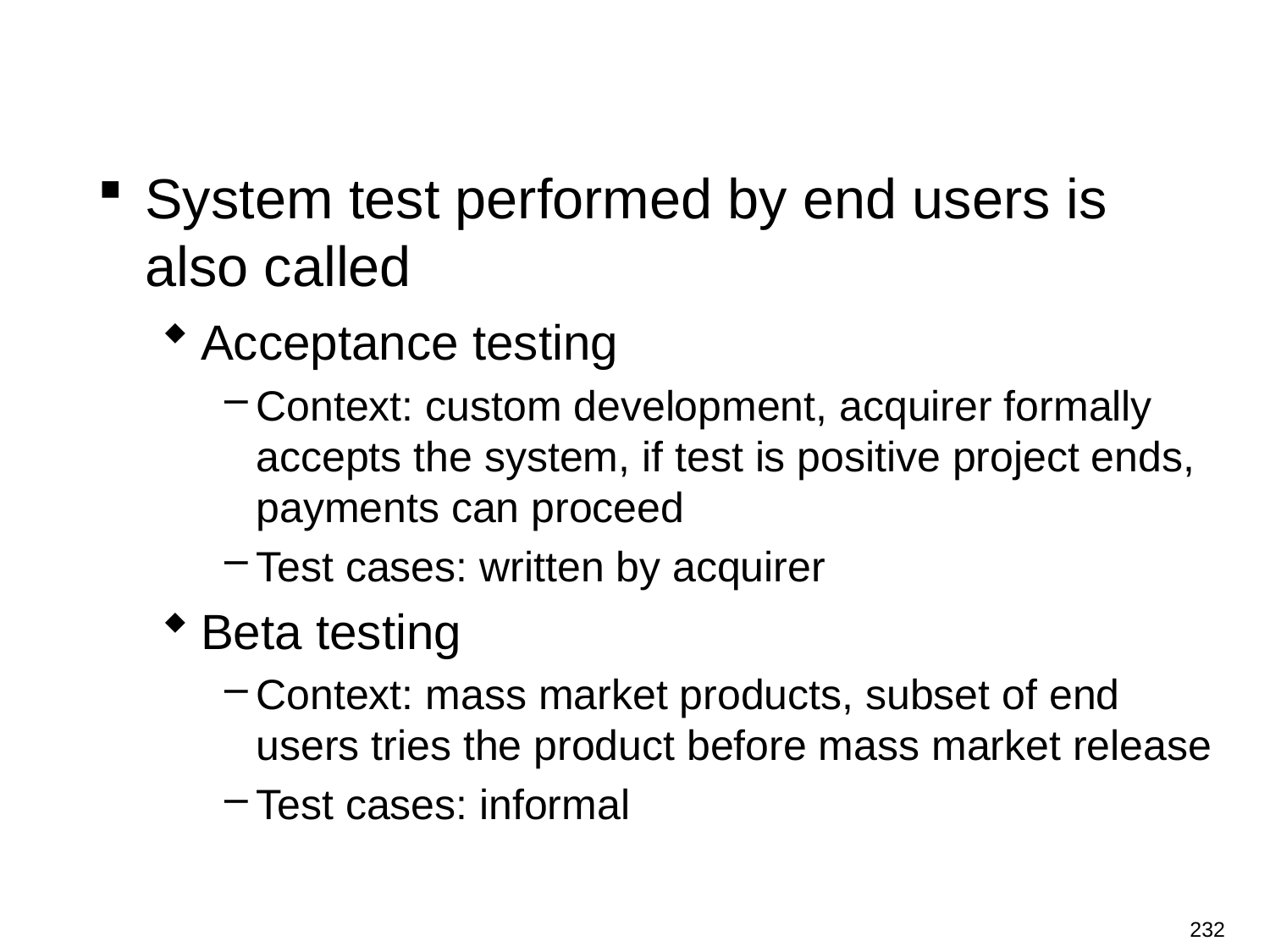

#
System test performed by end users is also called
Acceptance testing
Context: custom development, acquirer formally accepts the system, if test is positive project ends, payments can proceed
Test cases: written by acquirer
Beta testing
Context: mass market products, subset of end users tries the product before mass market release
Test cases: informal
232